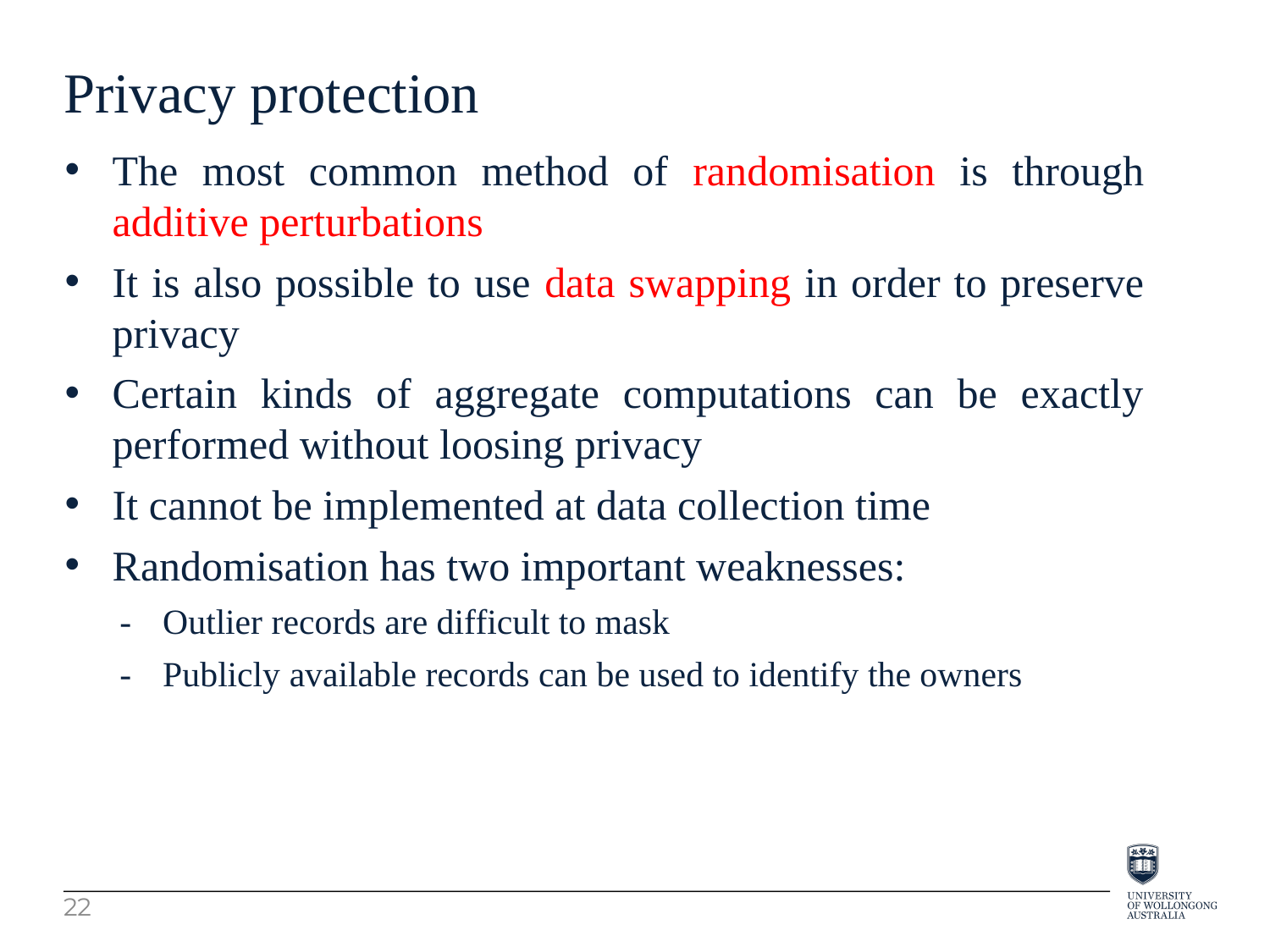

Privacy protection
The most common method of randomisation is through additive perturbations
It is also possible to use data swapping in order to preserve privacy
Certain kinds of aggregate computations can be exactly performed without loosing privacy
It cannot be implemented at data collection time
Randomisation has two important weaknesses:
-	Outlier records are difficult to mask
-	Publicly available records can be used to identify the owners
22